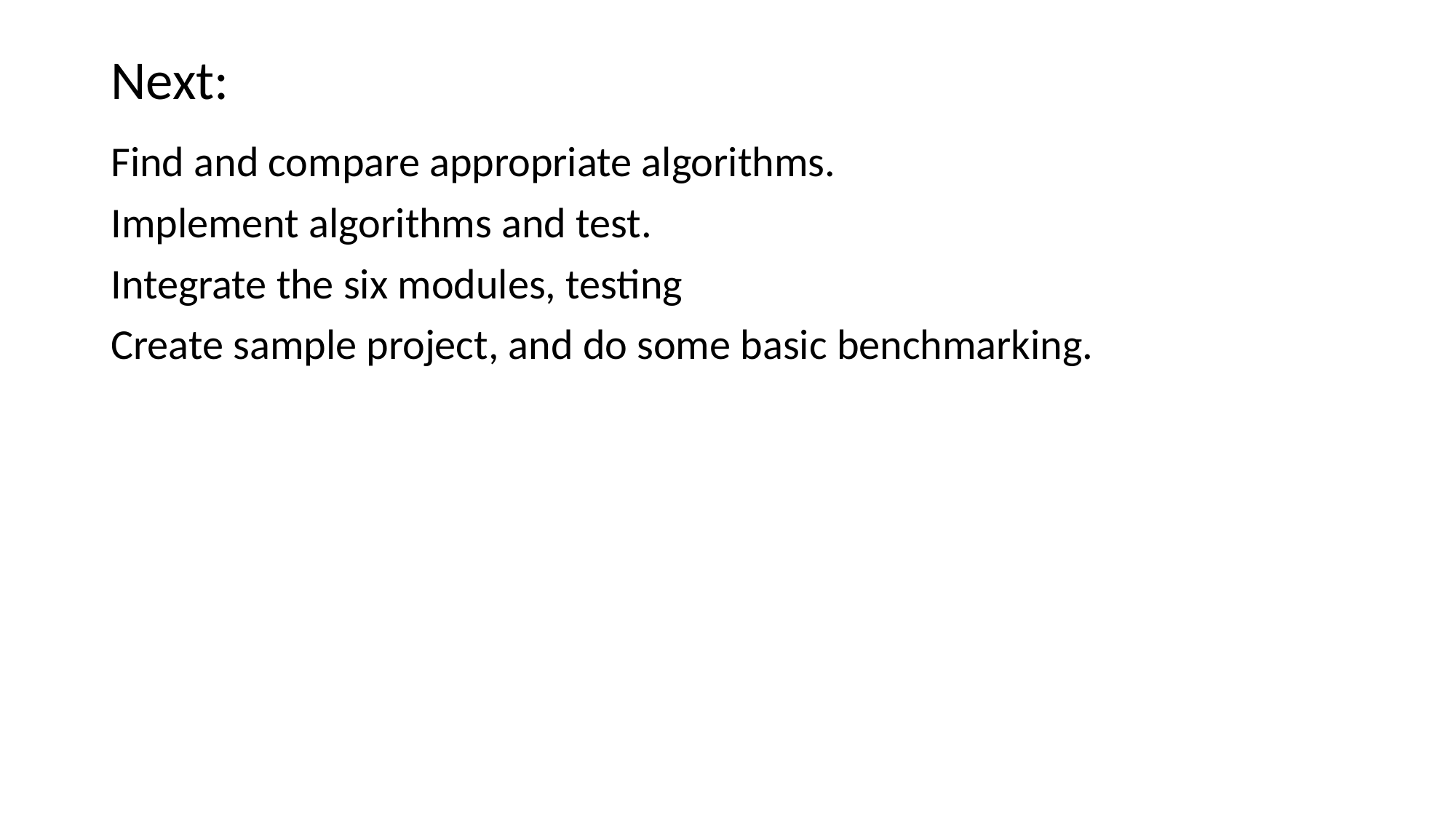

# Next:
Find and compare appropriate algorithms.
Implement algorithms and test.
Integrate the six modules, testing
Create sample project, and do some basic benchmarking.